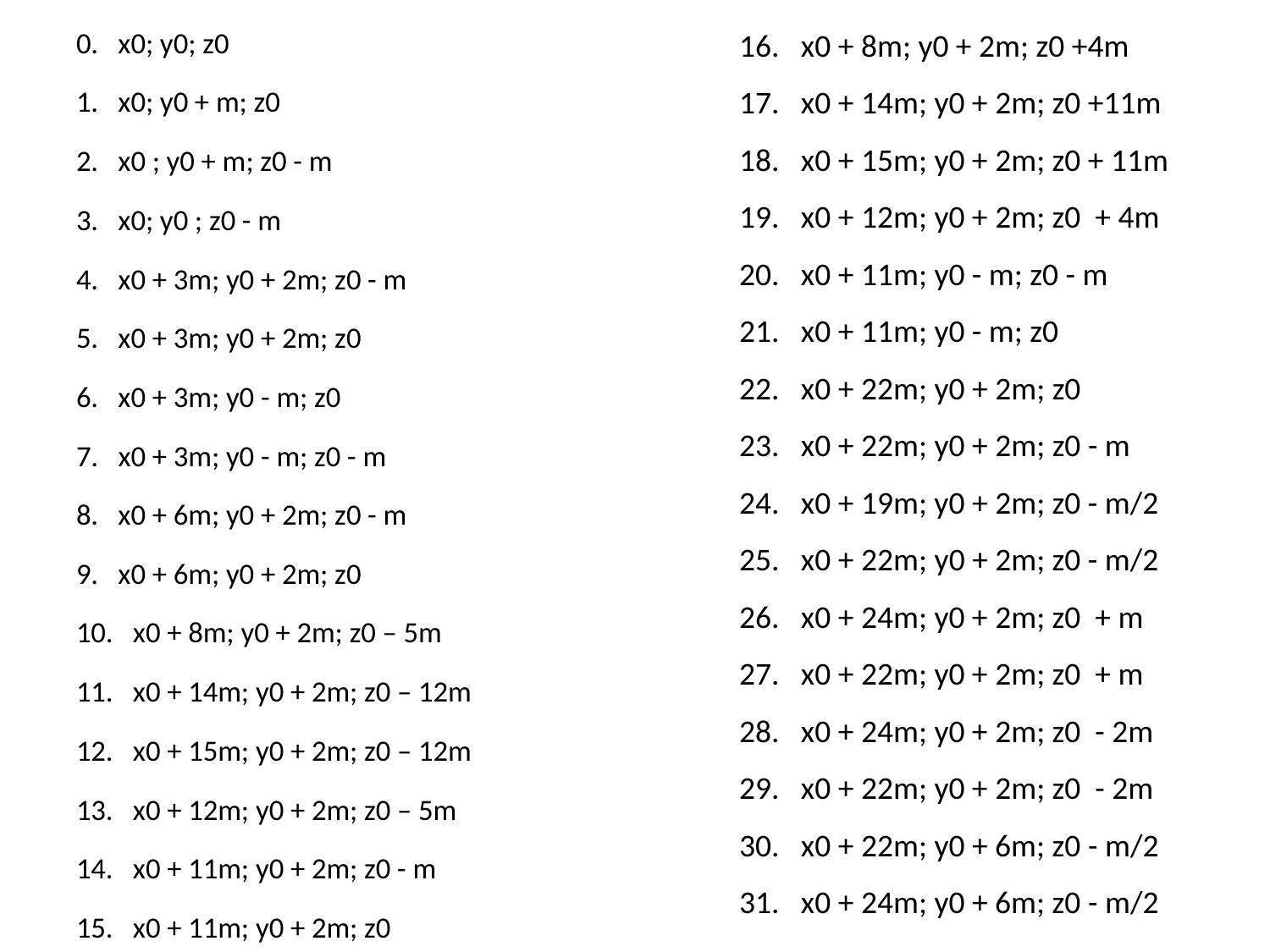

0.   х0; y0; z0
1.   х0; y0 + m; z0
2.   х0 ; y0 + m; z0 - m
3.   х0; y0 ; z0 - m
4.   х0 + 3m; y0 + 2m; z0 - m
5.   х0 + 3m; y0 + 2m; z0
6.   х0 + 3m; y0 - m; z0
7.   x0 + 3m; y0 - m; z0 - m
8.   х0 + 6m; y0 + 2m; z0 - m
9.   х0 + 6m; y0 + 2m; z0
10.   х0 + 8m; y0 + 2m; z0 – 5m
11.   х0 + 14m; y0 + 2m; z0 – 12m
12.   х0 + 15m; y0 + 2m; z0 – 12m
13.   х0 + 12m; y0 + 2m; z0 – 5m
14.   х0 + 11m; y0 + 2m; z0 - m
15.   х0 + 11m; y0 + 2m; z0
16.   х0 + 8m; y0 + 2m; z0 +4m
17.   х0 + 14m; y0 + 2m; z0 +11m
18.   х0 + 15m; y0 + 2m; z0 + 11m
19.   х0 + 12m; y0 + 2m; z0  + 4m
20.   х0 + 11m; y0 - m; z0 - m
21.   х0 + 11m; y0 - m; z0
22.   х0 + 22m; y0 + 2m; z0
23.   х0 + 22m; y0 + 2m; z0 - m
24.   х0 + 19m; y0 + 2m; z0 - m/2
25.   х0 + 22m; y0 + 2m; z0 - m/2
26.   х0 + 24m; y0 + 2m; z0  + m
27.   х0 + 22m; y0 + 2m; z0  + m
28.   х0 + 24m; y0 + 2m; z0  - 2m
29.   х0 + 22m; y0 + 2m; z0  - 2m
30.   х0 + 22m; y0 + 6m; z0 - m/2
31.   х0 + 24m; y0 + 6m; z0 - m/2